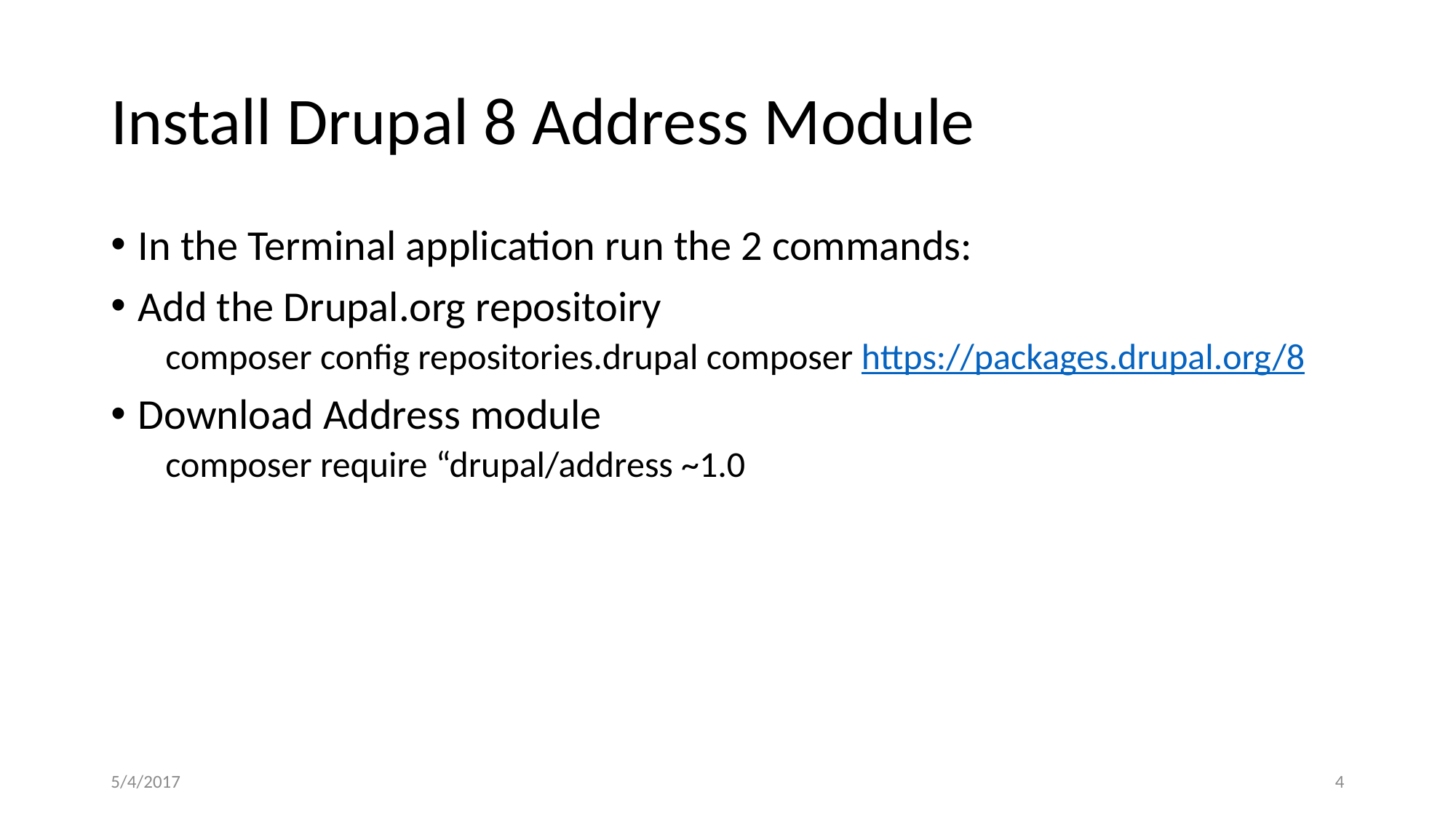

# Install Drupal 8 Address Module
In the Terminal application run the 2 commands:
Add the Drupal.org repositoiry
composer config repositories.drupal composer https://packages.drupal.org/8
Download Address module
composer require “drupal/address ~1.0
5/4/2017
4